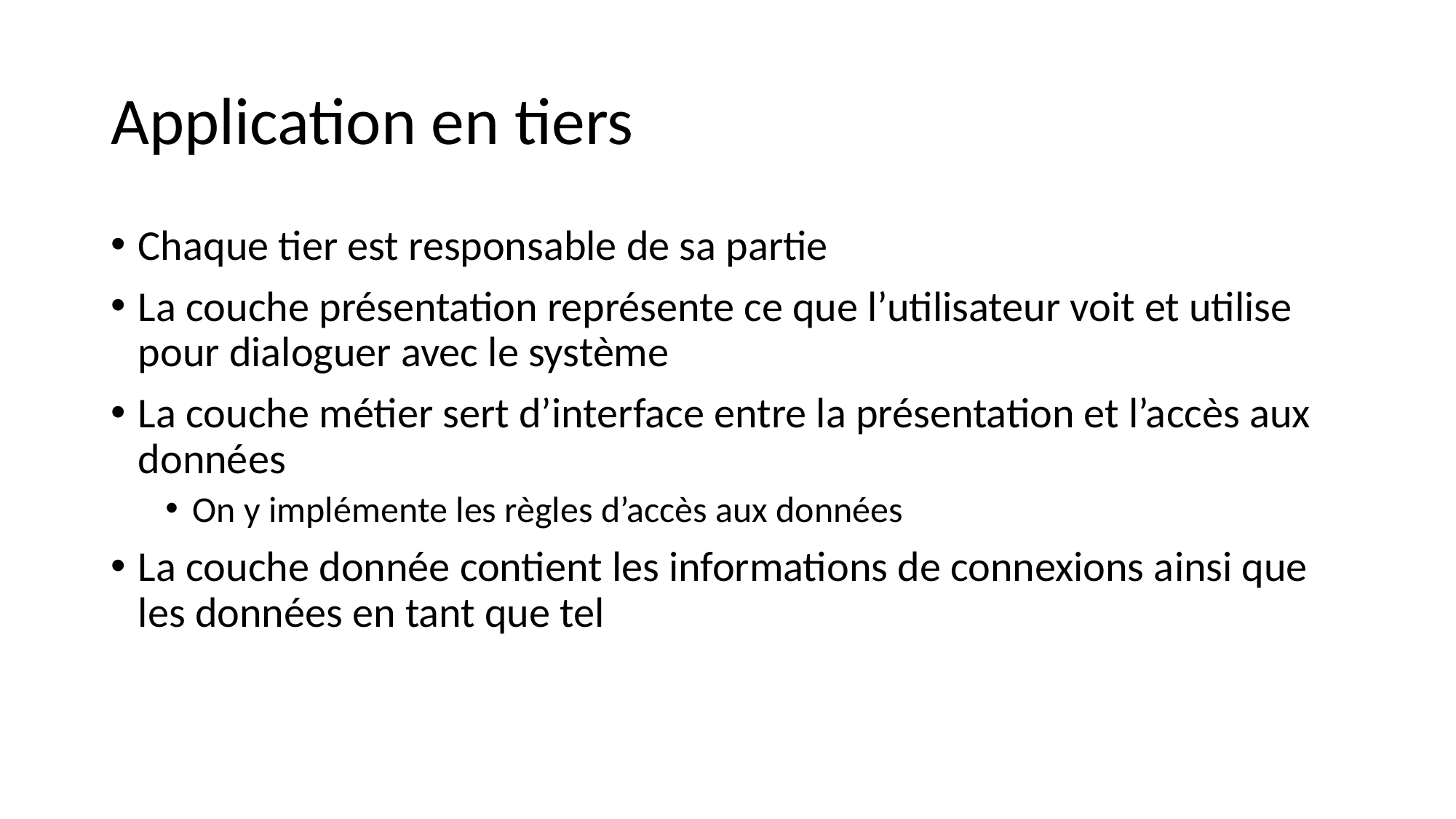

# Application en tiers
Chaque tier est responsable de sa partie
La couche présentation représente ce que l’utilisateur voit et utilise pour dialoguer avec le système
La couche métier sert d’interface entre la présentation et l’accès aux données
On y implémente les règles d’accès aux données
La couche donnée contient les informations de connexions ainsi que les données en tant que tel